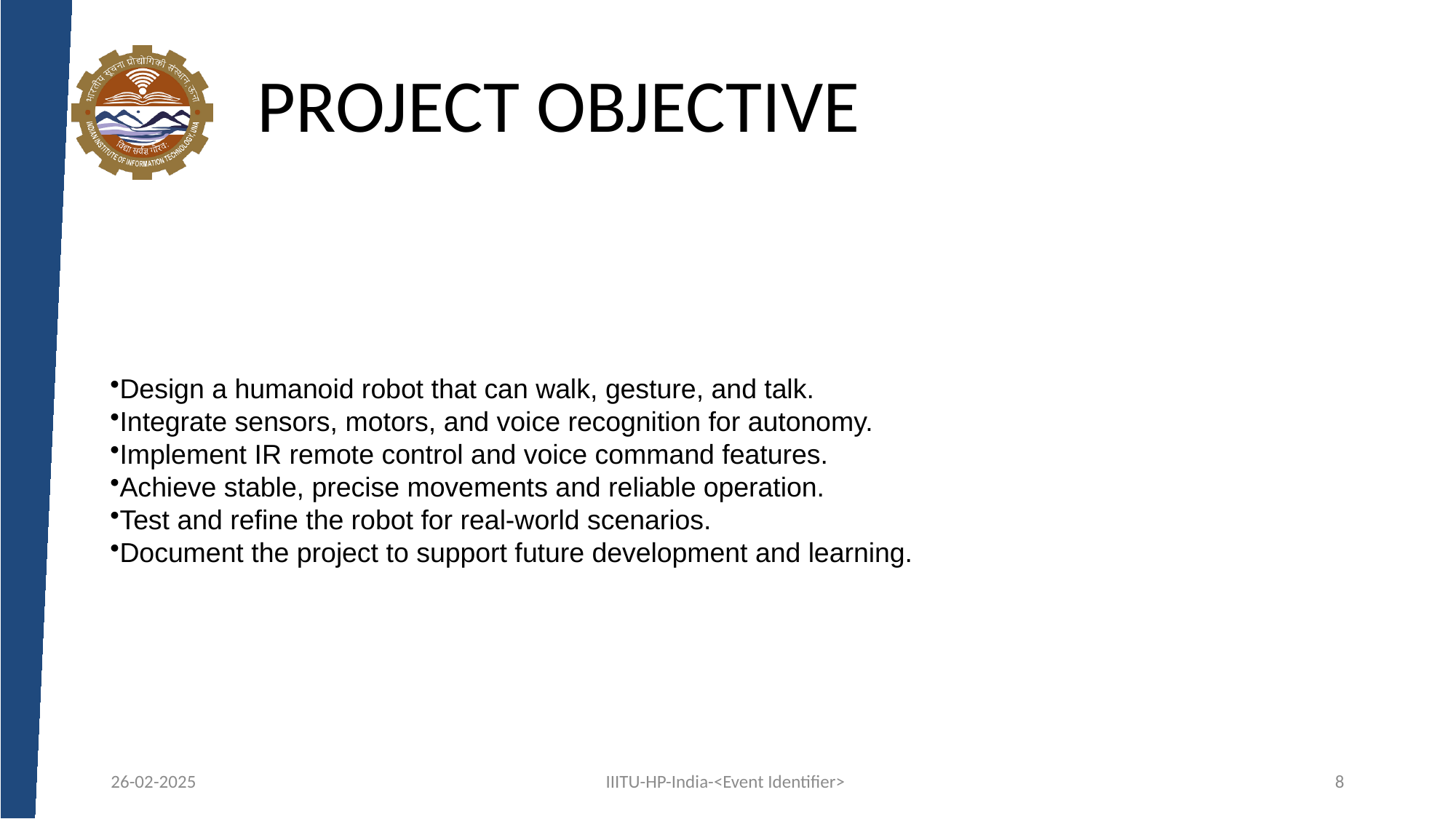

# PROJECT OBJECTIVE

Design a humanoid robot that can walk, gesture, and talk.
Integrate sensors, motors, and voice recognition for autonomy.
Implement IR remote control and voice command features.
Achieve stable, precise movements and reliable operation.
Test and refine the robot for real-world scenarios.
Document the project to support future development and learning.
26-02-2025
IIITU-HP-India-<Event Identifier>
8